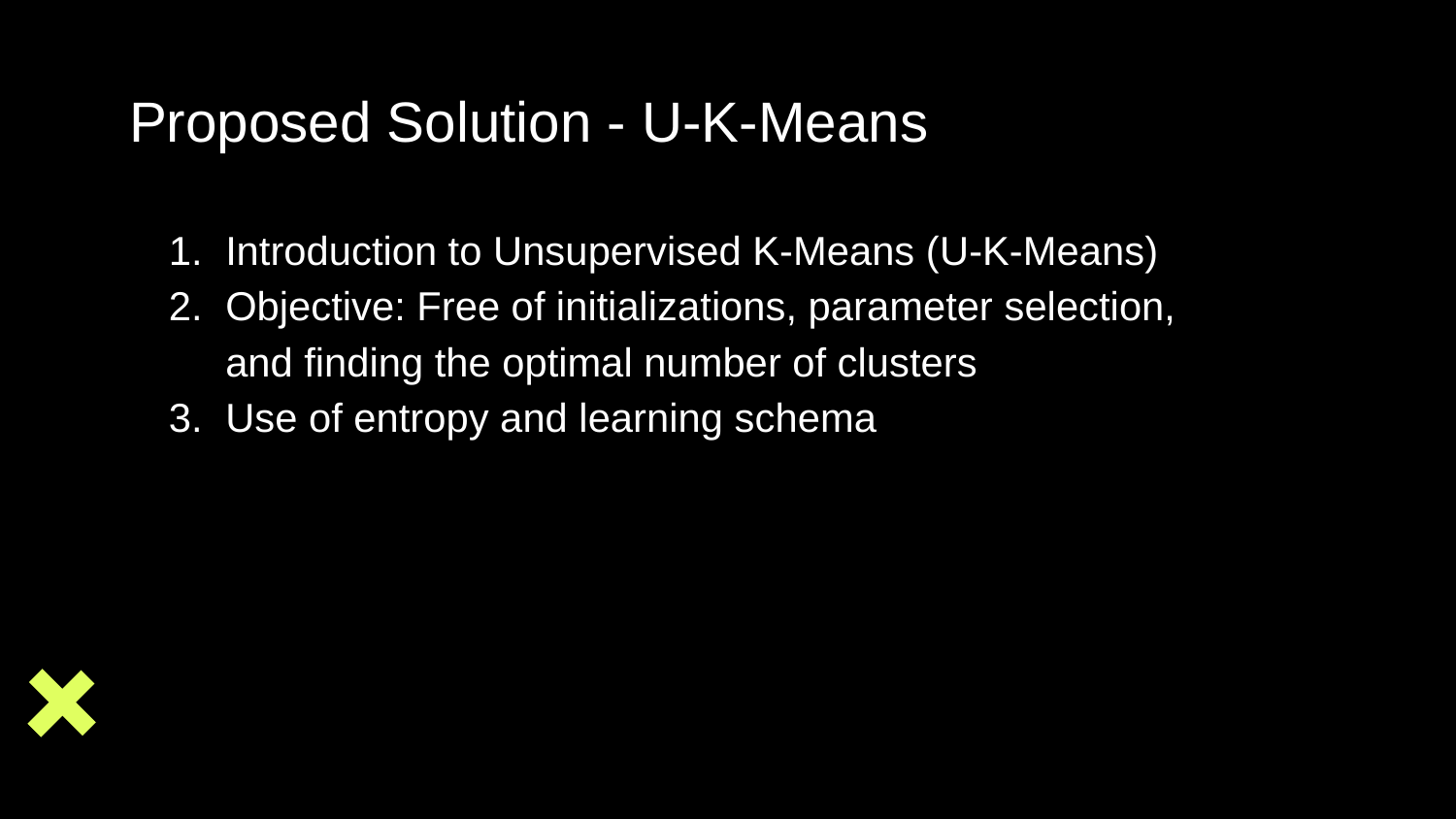

# Proposed Solution - U-K-Means
Introduction to Unsupervised K-Means (U-K-Means)
Objective: Free of initializations, parameter selection, and finding the optimal number of clusters
Use of entropy and learning schema